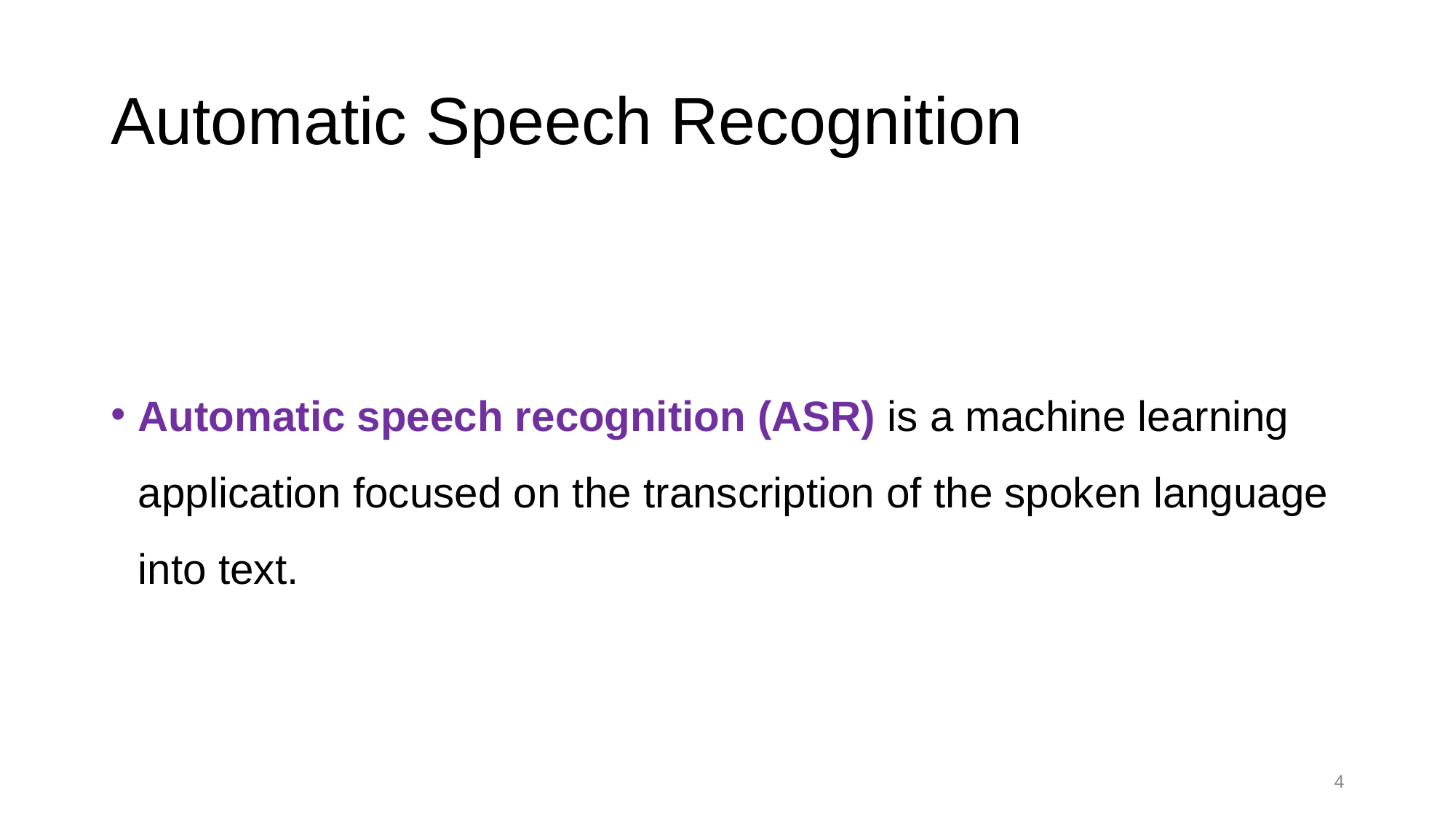

# Automatic Speech Recognition
Automatic speech recognition (ASR) is a machine learning application focused on the transcription of the spoken language into text.
4